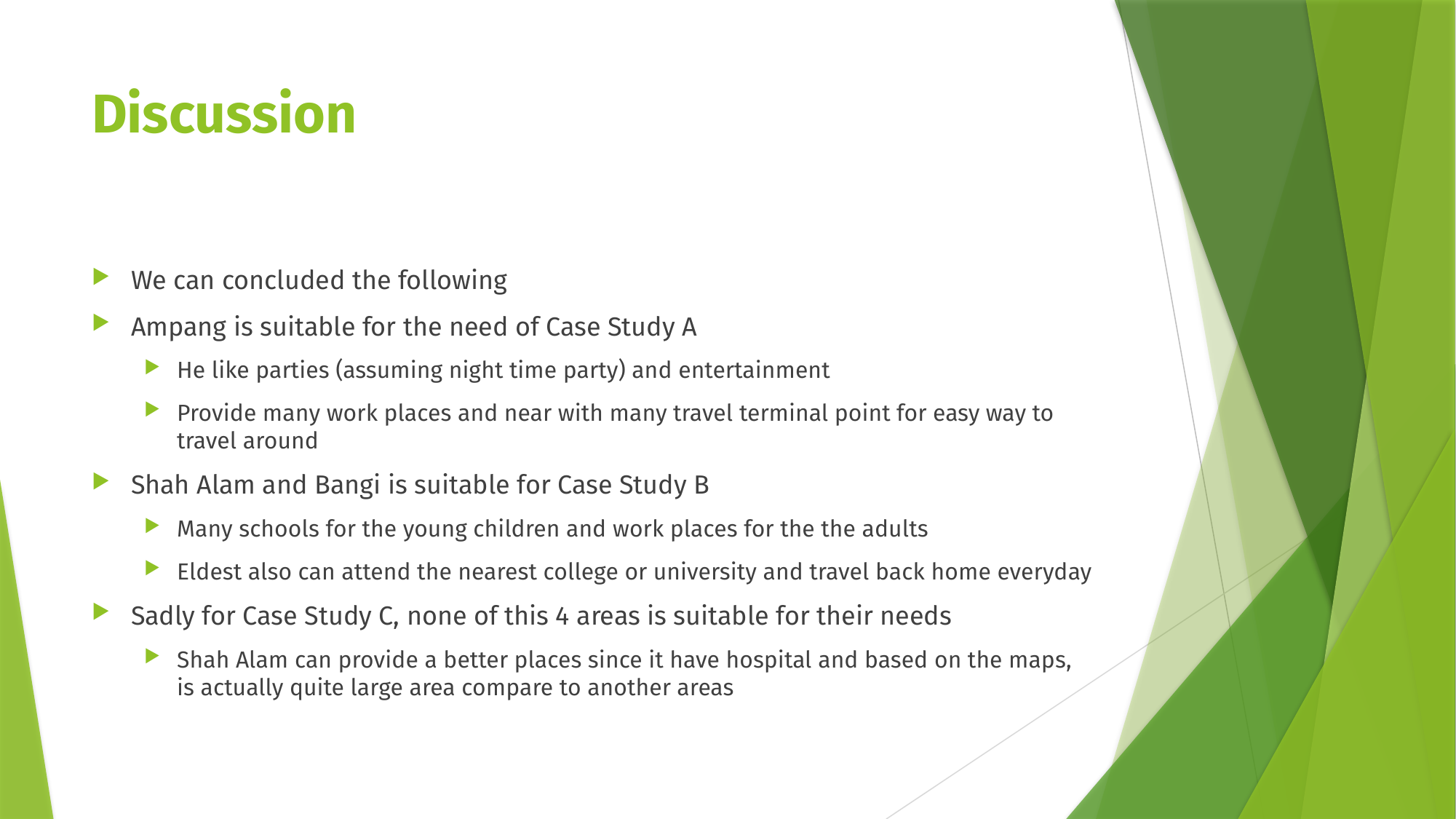

# Discussion
We can concluded the following
Ampang is suitable for the need of Case Study A
He like parties (assuming night time party) and entertainment
Provide many work places and near with many travel terminal point for easy way to travel around
Shah Alam and Bangi is suitable for Case Study B
Many schools for the young children and work places for the the adults
Eldest also can attend the nearest college or university and travel back home everyday
Sadly for Case Study C, none of this 4 areas is suitable for their needs
Shah Alam can provide a better places since it have hospital and based on the maps, is actually quite large area compare to another areas